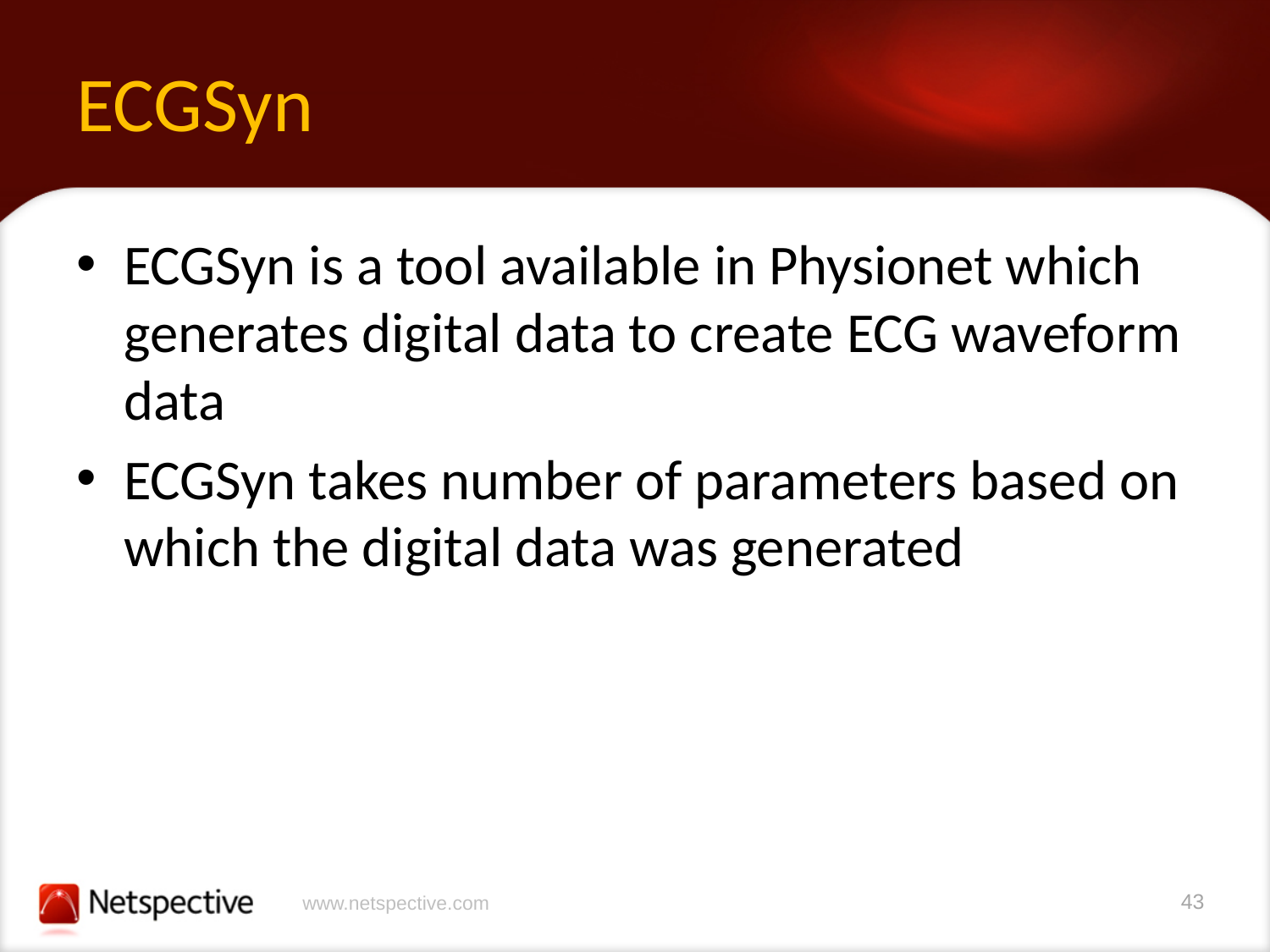

# ECGSyn
ECGSyn is a tool available in Physionet which generates digital data to create ECG waveform data
ECGSyn takes number of parameters based on which the digital data was generated